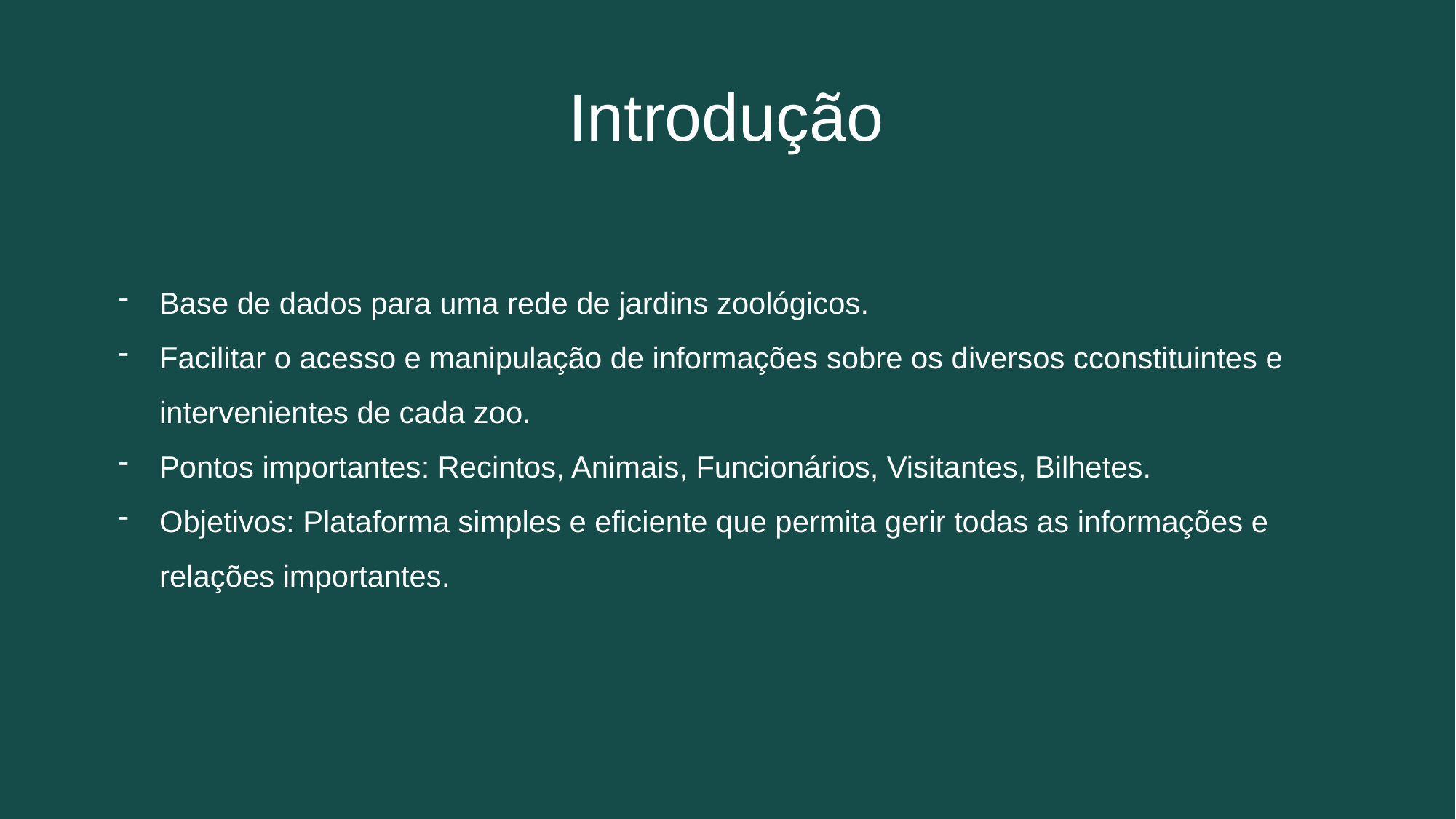

# Introdução
Base de dados para uma rede de jardins zoológicos.
Facilitar o acesso e manipulação de informações sobre os diversos cconstituintes e intervenientes de cada zoo.
Pontos importantes: Recintos, Animais, Funcionários, Visitantes, Bilhetes.
Objetivos: Plataforma simples e eficiente que permita gerir todas as informações e relações importantes.